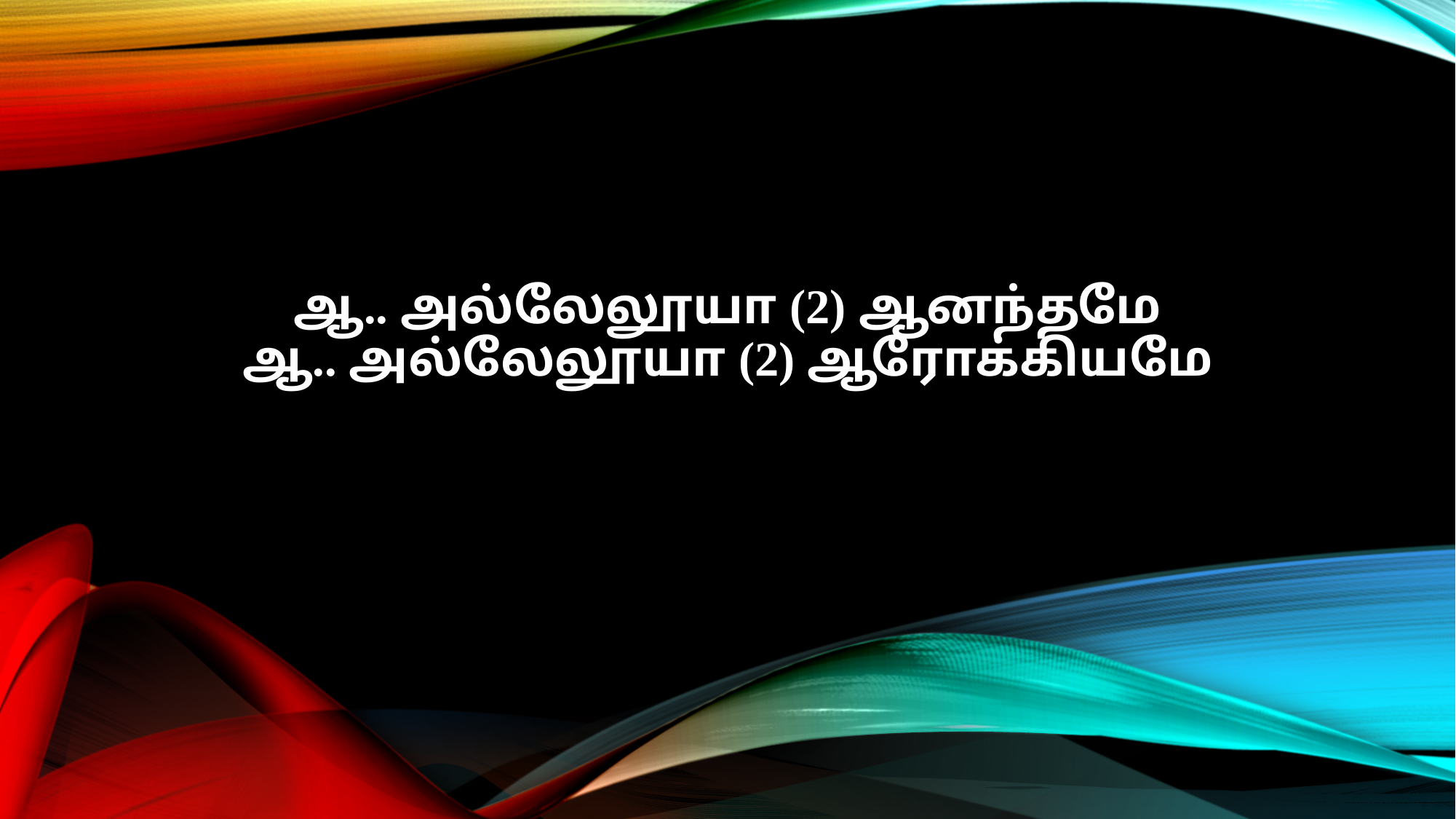

ஆ.. அல்லேலூயா (2) ஆனந்தமே
ஆ.. அல்லேலூயா (2) ஆரோக்கியமே